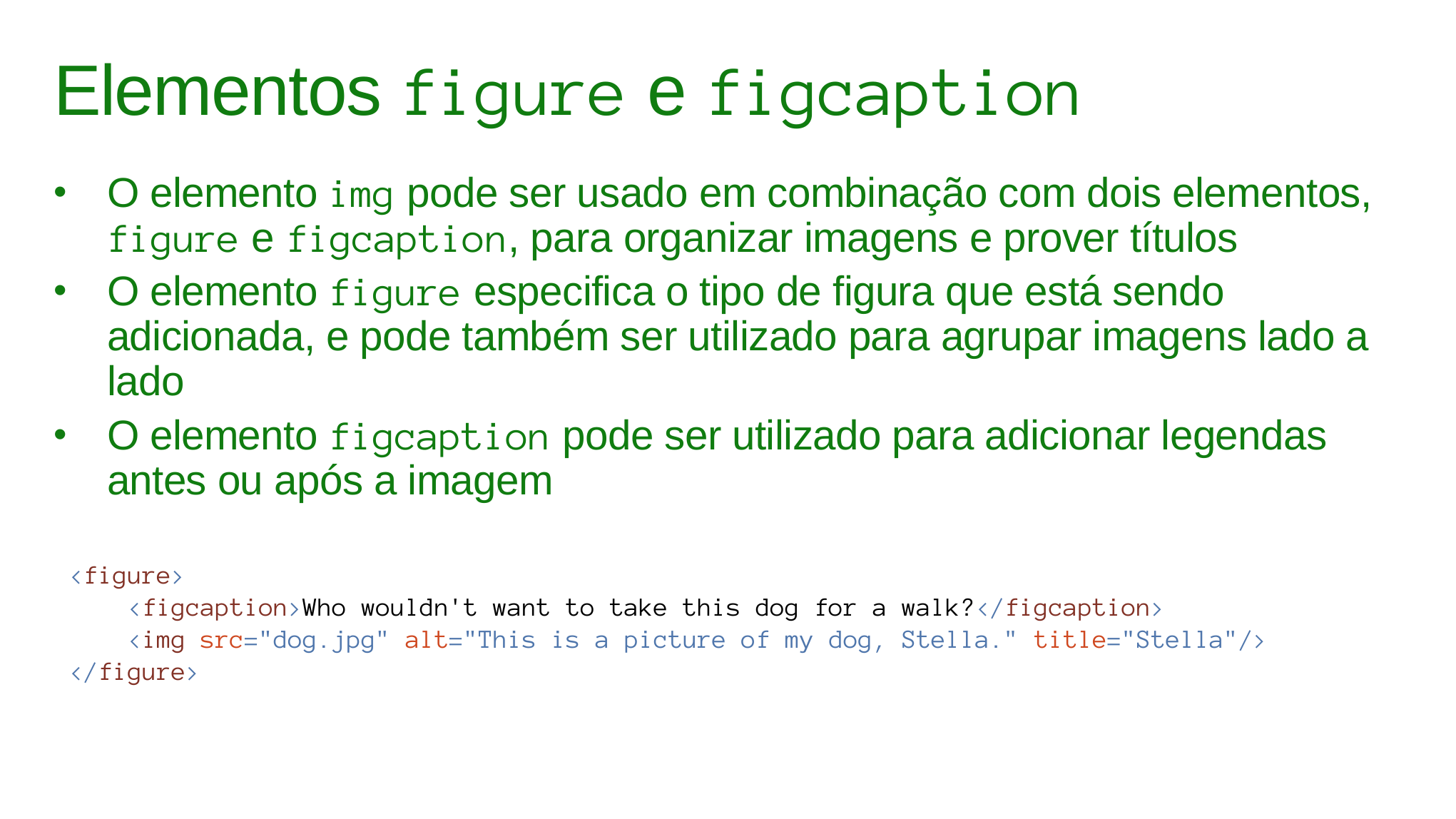

# Elementos figure e figcaption
O elemento img pode ser usado em combinação com dois elementos, figure e figcaption, para organizar imagens e prover títulos
O elemento figure especifica o tipo de figura que está sendo adicionada, e pode também ser utilizado para agrupar imagens lado a lado
O elemento figcaption pode ser utilizado para adicionar legendas antes ou após a imagem
<figure>
    <figcaption>Who wouldn't want to take this dog for a walk?</figcaption>
    <img src="dog.jpg" alt="This is a picture of my dog, Stella." title="Stella"/>
</figure>